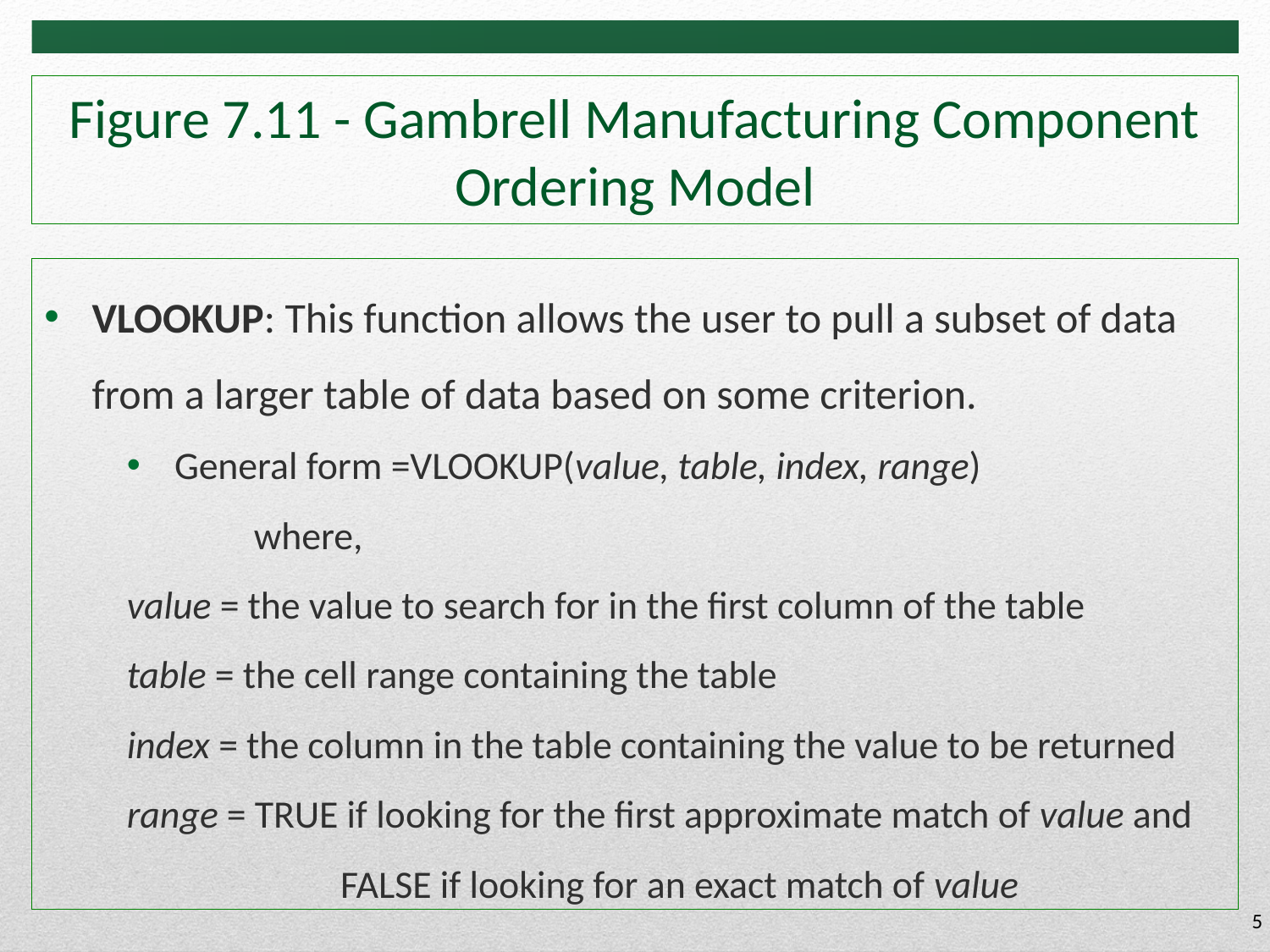

# Figure 7.11 - Gambrell Manufacturing Component Ordering Model
VLOOKUP: This function allows the user to pull a subset of data from a larger table of data based on some criterion.
General form =VLOOKUP(value, table, index, range)
	where,
value = the value to search for in the first column of the table
table = the cell range containing the table
index = the column in the table containing the value to be returned
range = TRUE if looking for the first approximate match of value and 	          FALSE if looking for an exact match of value
5